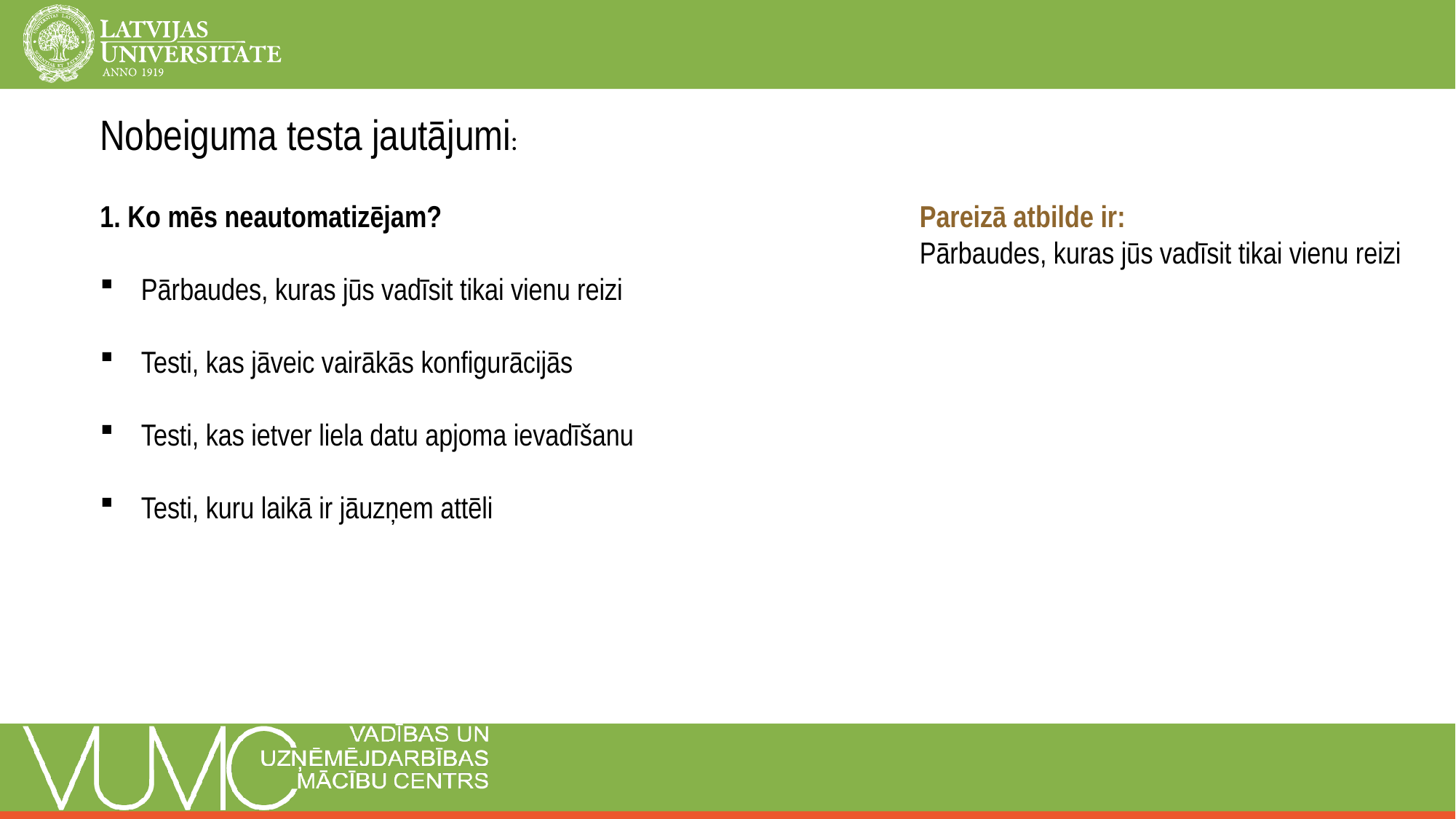

Nobeiguma testa jautājumi:
1. Ko mēs neautomatizējam?

Pārbaudes, kuras jūs vadīsit tikai vienu reizi

Testi, kas jāveic vairākās konfigurācijās

Testi, kas ietver liela datu apjoma ievadīšanu

Testi, kuru laikā ir jāuzņem attēli
Pareizā atbilde ir:
Pārbaudes, kuras jūs vadīsit tikai vienu reizi